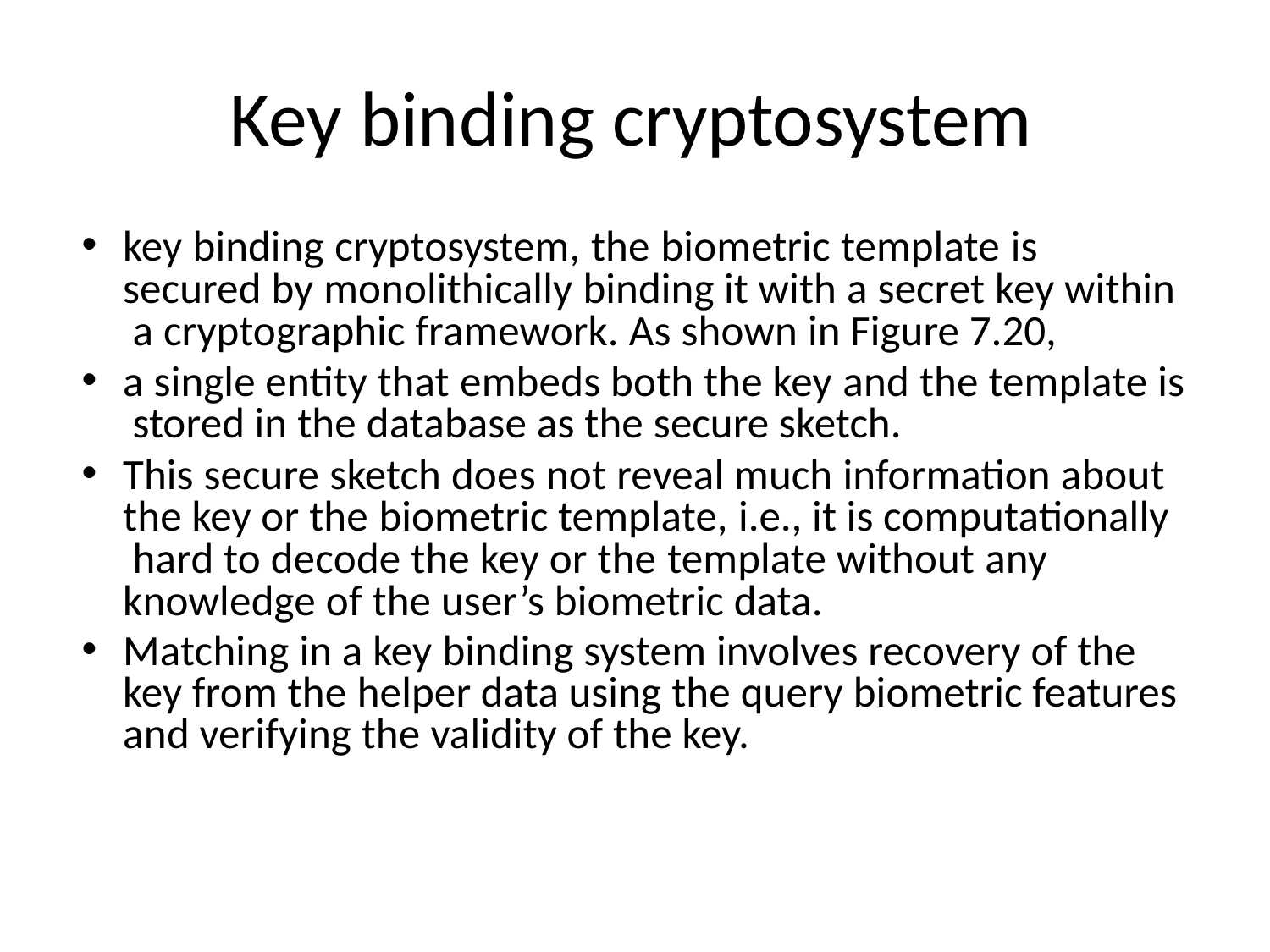

# Key binding cryptosystem
key binding cryptosystem, the biometric template is  secured by monolithically binding it with a secret key within  a cryptographic framework. As shown in Figure 7.20,
a single entity that embeds both the key and the template is  stored in the database as the secure sketch.
This secure sketch does not reveal much information about  the key or the biometric template, i.e., it is computationally  hard to decode the key or the template without any  knowledge of the user’s biometric data.
Matching in a key binding system involves recovery of the  key from the helper data using the query biometric features  and verifying the validity of the key.